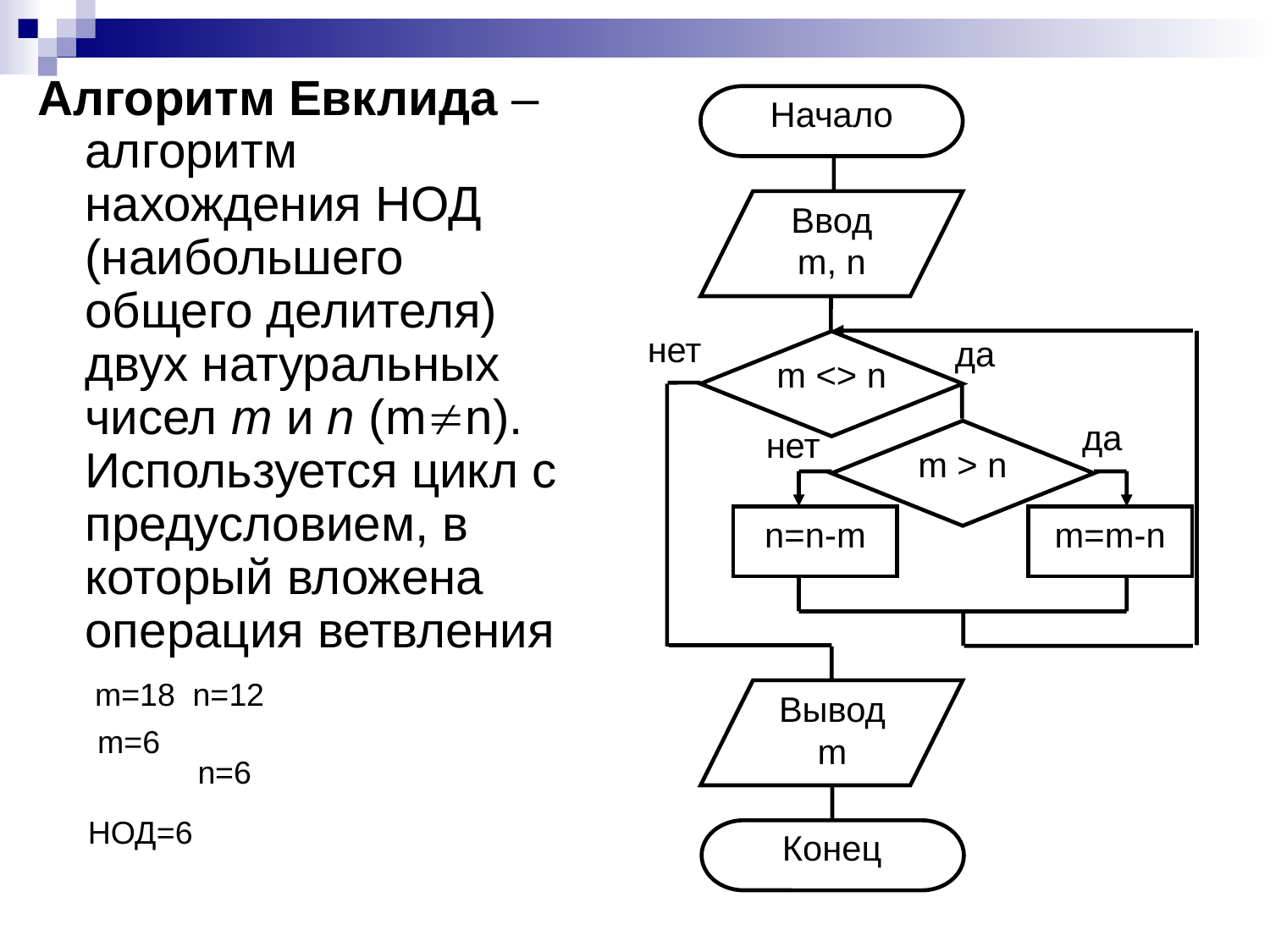

Алгоритм Евклида – алгоритм нахождения НОД (наибольшего общего делителя) двух натуральных чисел m и n (m≠n). Используется цикл с предусловием, в который вложена операция ветвления

Начало

Ввод
m, n

нет
да

m <> n

да
нет

m > n

n=n-m

m=m-n

Вывод
m

Конец

m=18  n=12
m=6
n=6
НОД=6